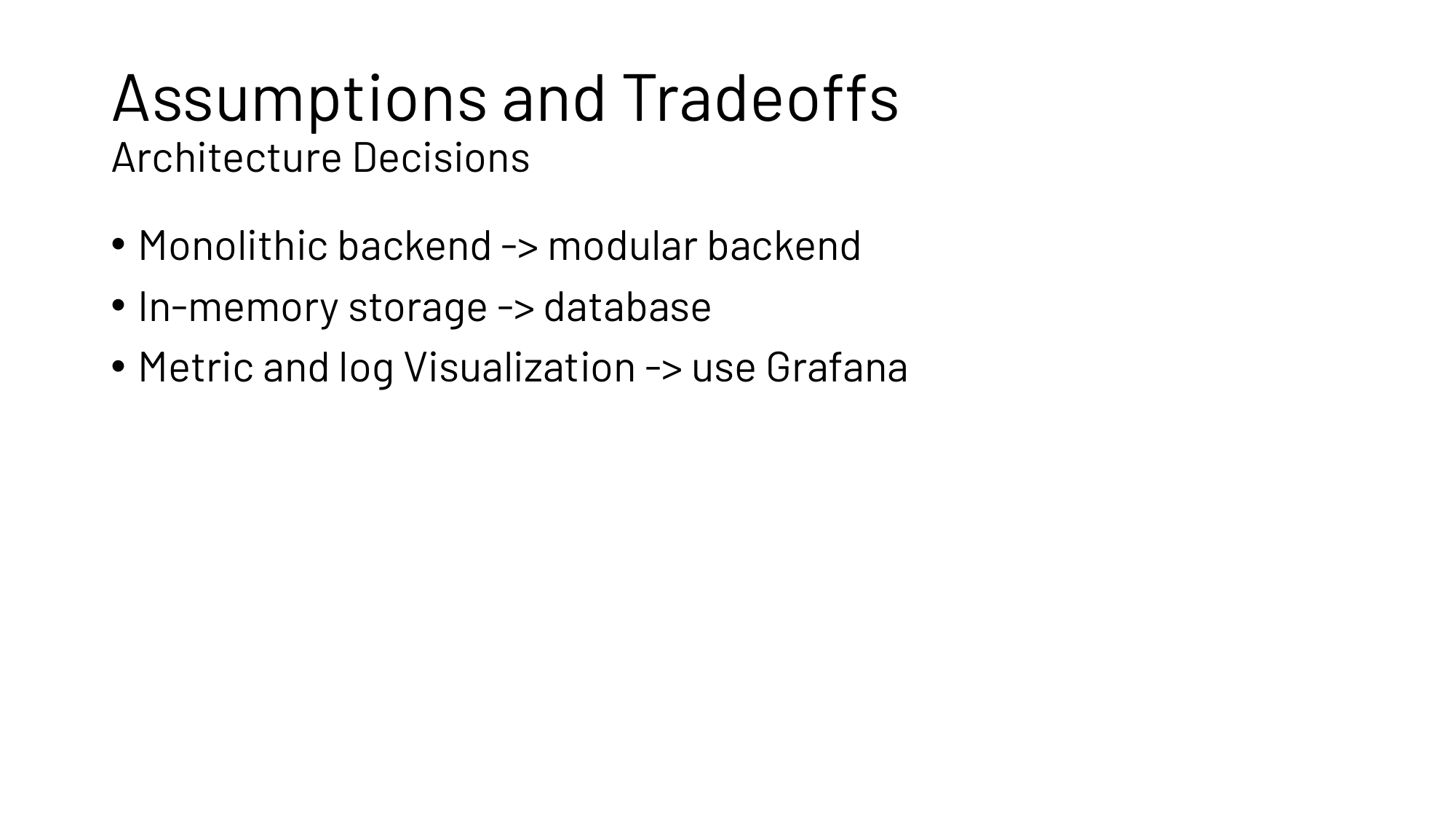

# Assumptions and Tradeoffs Architecture Decisions
Monolithic backend -> modular backend
In-memory storage -> database
Metric and log Visualization -> use Grafana